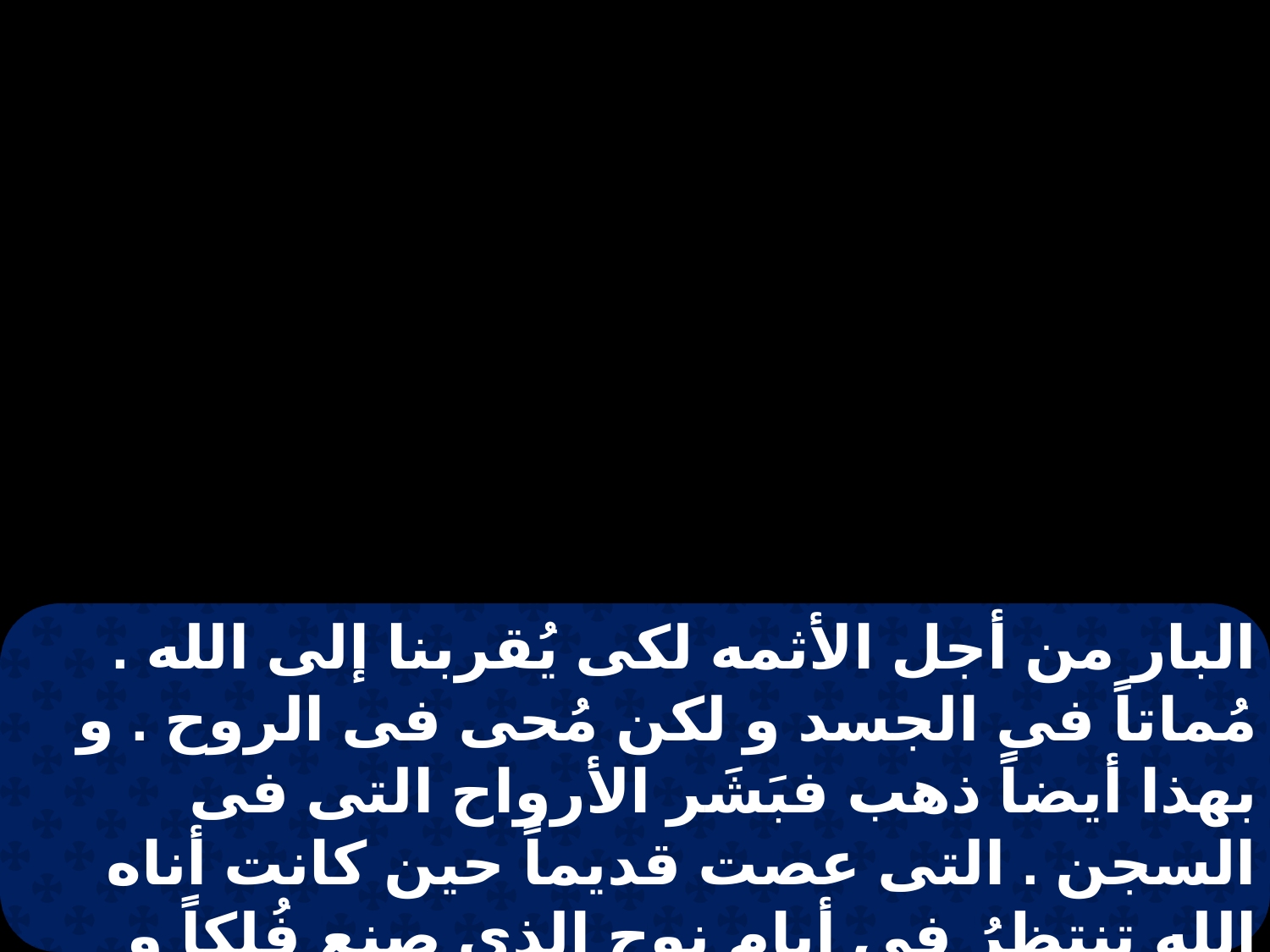

البار من أجل الأثمه لكى يُقربنا إلى الله . مُماتاً فى الجسد و لكن مُحى فى الروح . و بهذا أيضاً ذهب فبَشَر الأرواح التى فى السجن . التى عصت قديماً حين كانت أناه الله تنتظرُ فى أيام نوح الذى صنع فُلكاً و فيه خَلَصَ قليلون من الماء أى ثمانى أنفسٍ .